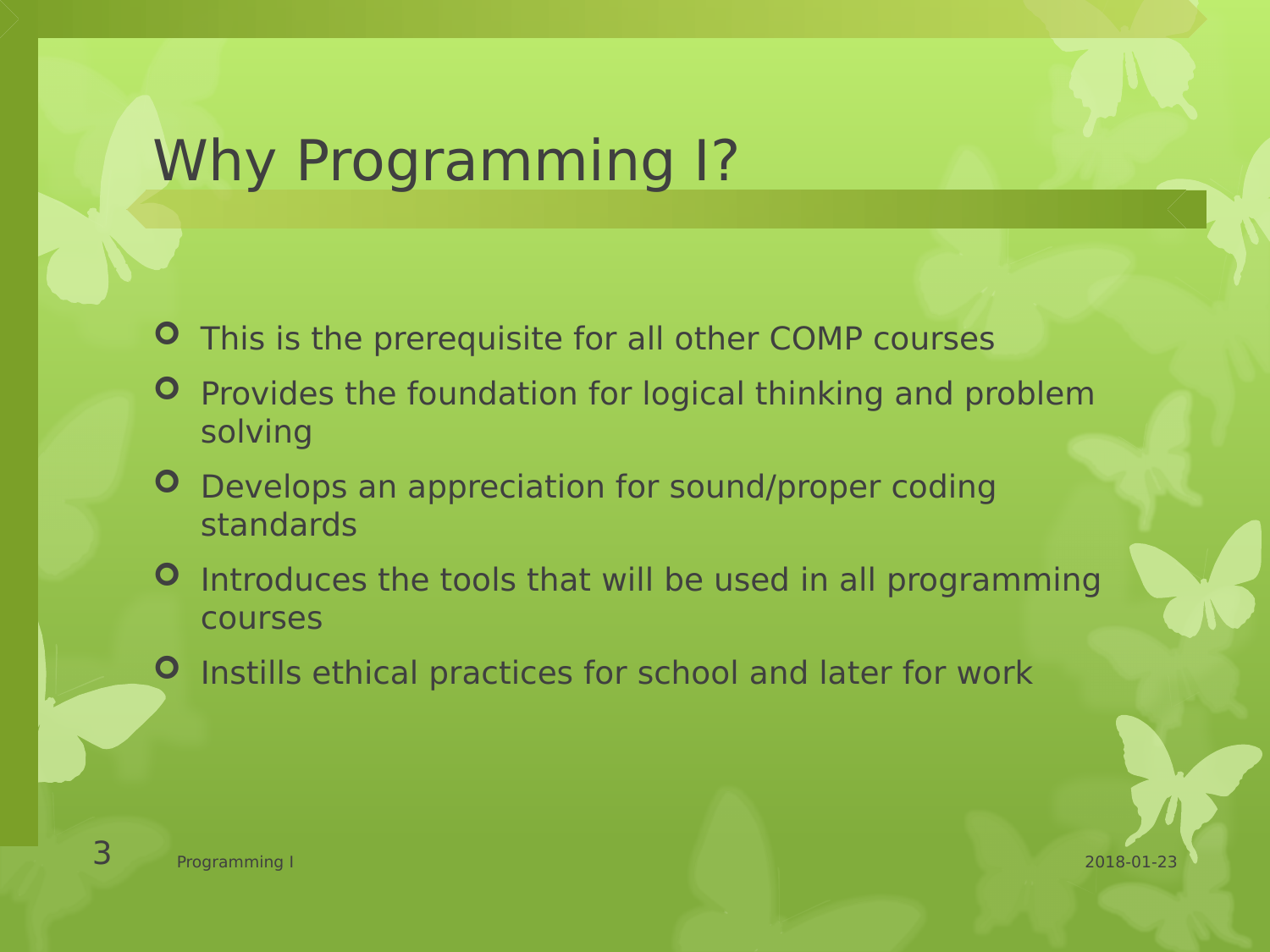

# Why Programming I?
This is the prerequisite for all other COMP courses
Provides the foundation for logical thinking and problem solving
Develops an appreciation for sound/proper coding standards
Introduces the tools that will be used in all programming courses
Instills ethical practices for school and later for work

3
Programming I
2018-01-23